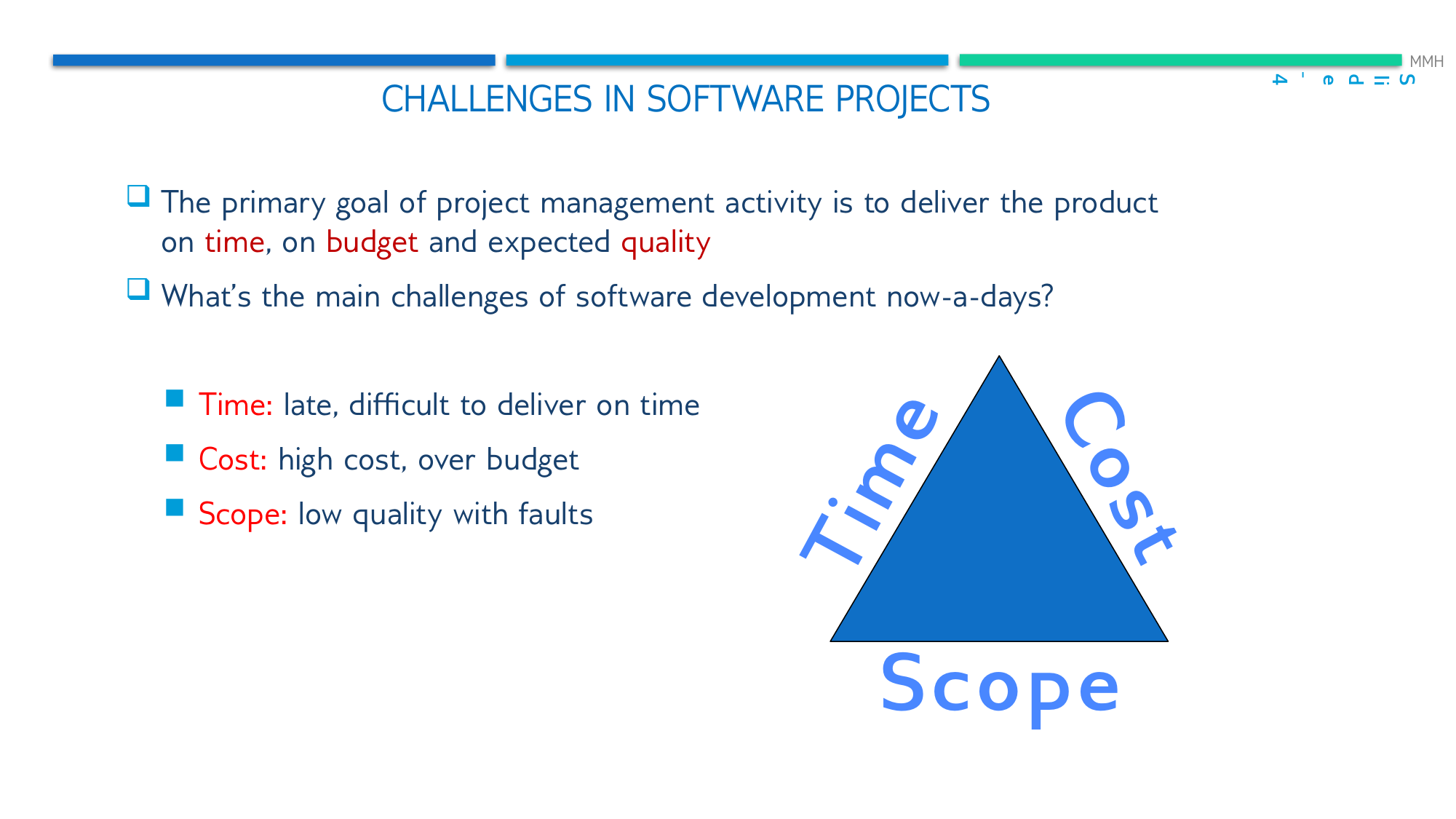

Slide - 4
    MMH
Challenges in software projects
The primary goal of project management activity is to deliver the product
on time, on budget and expected quality
What’s the main challenges of software development now-a-days?

Time: late, difficult to deliver on time
Cost: high cost, over budget
Scope: low quality with faults

Cost
Time
Scope